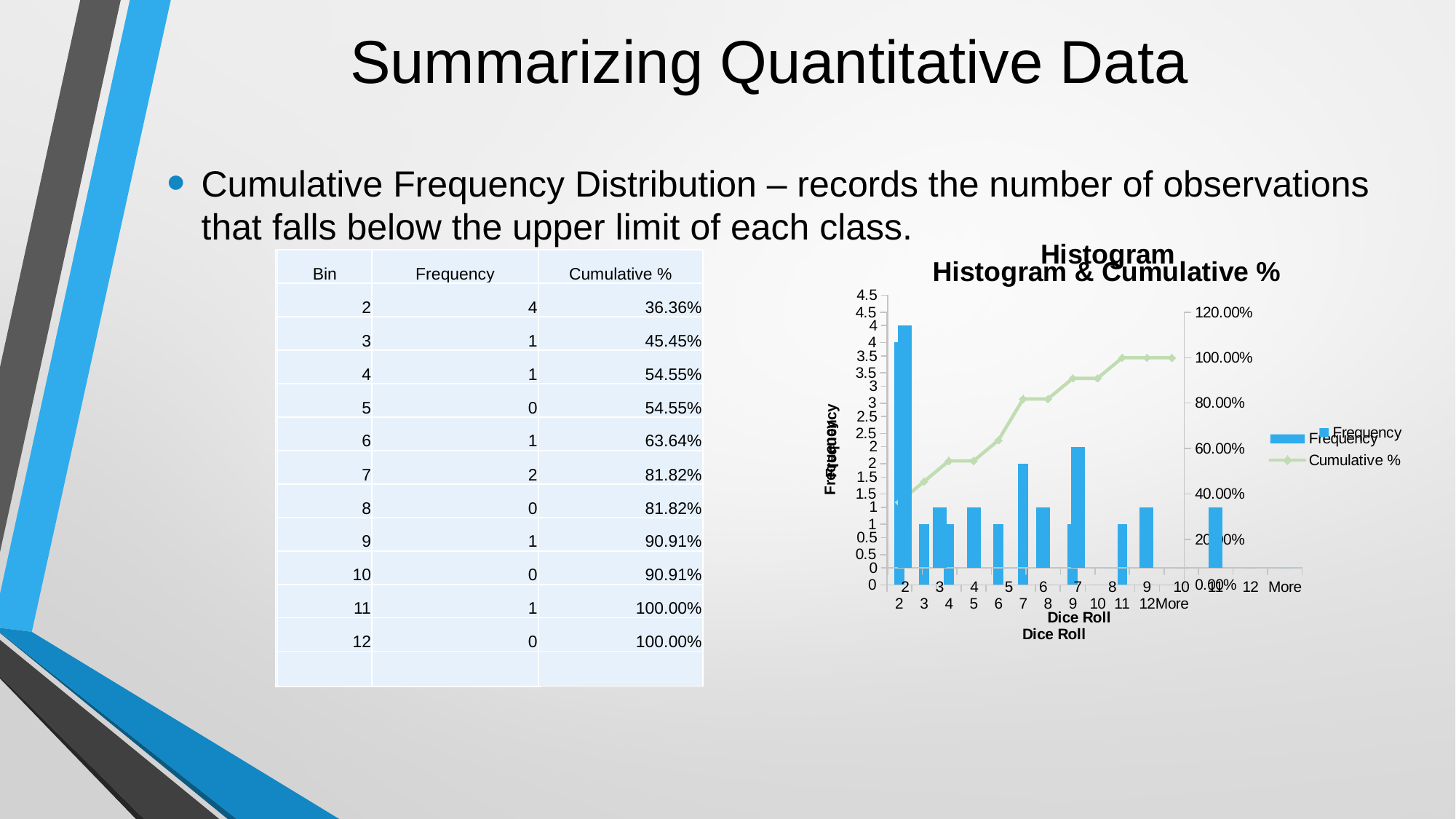

# Summarizing Quantitative Data
Cumulative Frequency Distribution – records the number of observations that falls below the upper limit of each class.

### Chart: Histogram

| Category |  |
|---|---|
| 2 | 4.0 |
| 3 | 1.0 |
| 4 | 1.0 |
| 5 | 0.0 |
| 6 | 1.0 |
| 7 | 2.0 |
| 8 | 0.0 |
| 9 | 1.0 |
| 10 | 0.0 |
| 11 | 1.0 |
| 12 | 0.0 |
| More | 0.0 |

### Chart: Histogram & Cumulative %

| Category |  |  |
|---|---|---|
| 2 | 4.0 | 0.363636363636364 |
| 3 | 1.0 | 0.454545454545454 |
| 4 | 1.0 | 0.545454545454545 |
| 5 | 0.0 | 0.545454545454545 |
| 6 | 1.0 | 0.636363636363636 |
| 7 | 2.0 | 0.818181818181818 |
| 8 | 0.0 | 0.818181818181818 |
| 9 | 1.0 | 0.909090909090909 |
| 10 | 0.0 | 0.909090909090909 |
| 11 | 1.0 | 1.0 |
| 12 | 0.0 | 1.0 |
| More | 0.0 | 1.0 |
| Bin | Frequency |
| --- | --- |
| 2 | 4 |
| 3 | 1 |
| 4 | 1 |
| 5 | 0 |
| 6 | 1 |
| 7 | 2 |
| 8 | 0 |
| 9 | 1 |
| 10 | 0 |
| 11 | 1 |
| 12 | 0 |
|  |  |
| Bin | Frequency | Cumulative % |
| --- | --- | --- |
| 2 | 4 | 36.36% |
| 3 | 1 | 45.45% |
| 4 | 1 | 54.55% |
| 5 | 0 | 54.55% |
| 6 | 1 | 63.64% |
| 7 | 2 | 81.82% |
| 8 | 0 | 81.82% |
| 9 | 1 | 90.91% |
| 10 | 0 | 90.91% |
| 11 | 1 | 100.00% |
| 12 | 0 | 100.00% |
|  |  |  |